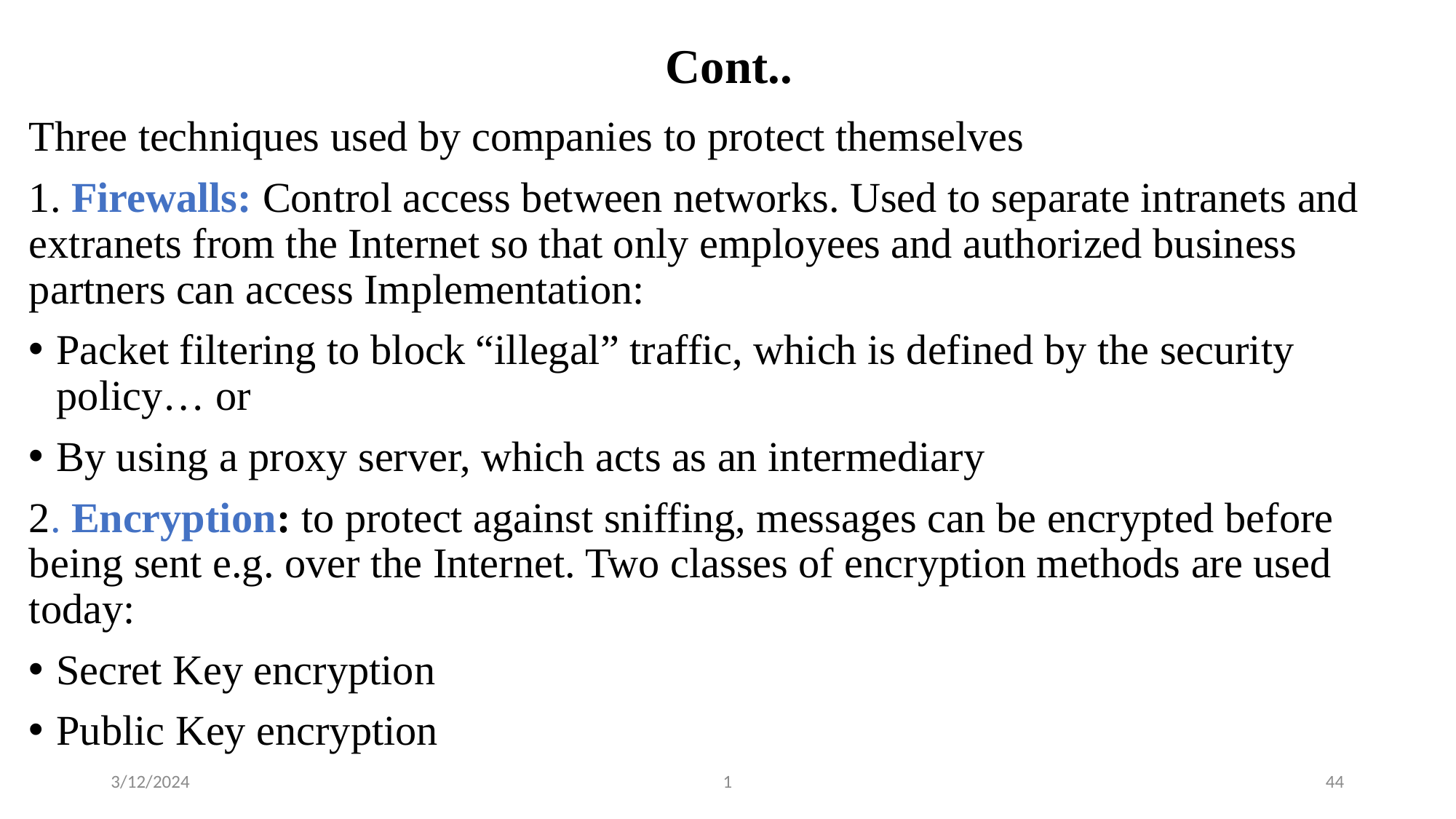

# Cont..
Three techniques used by companies to protect themselves
1. Firewalls: Control access between networks. Used to separate intranets and extranets from the Internet so that only employees and authorized business partners can access Implementation:
Packet filtering to block “illegal” traffic, which is defined by the security policy… or
By using a proxy server, which acts as an intermediary
2. Encryption: to protect against sniffing, messages can be encrypted before being sent e.g. over the Internet. Two classes of encryption methods are used today:
Secret Key encryption
Public Key encryption
3/12/2024
1
44